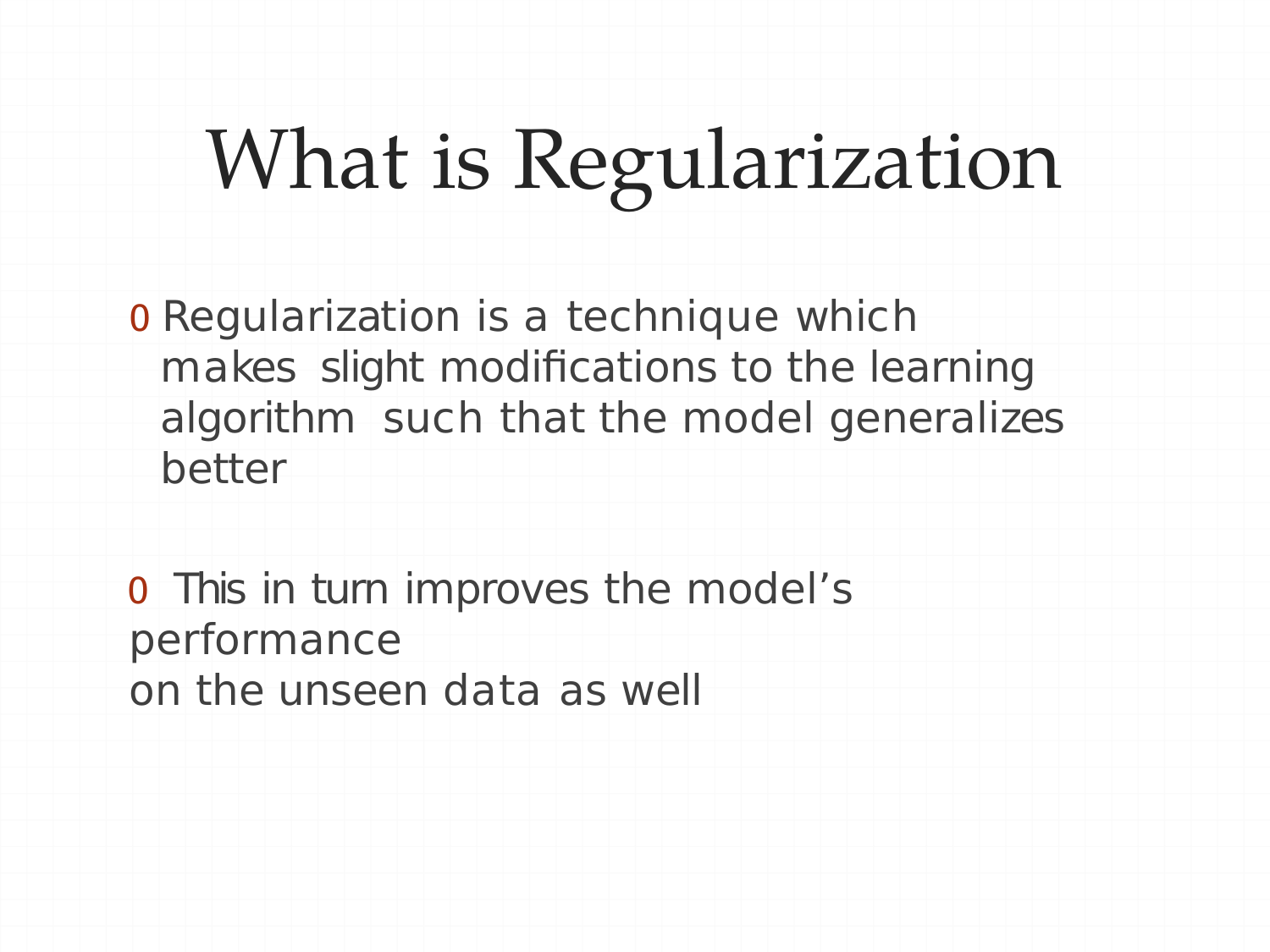

# What	is Regularization
0 Regularization is a technique which makes  slight modifications to the learning algorithm  such that the model generalizes better

0	This in turn improves the model’s performance
on the unseen data as well